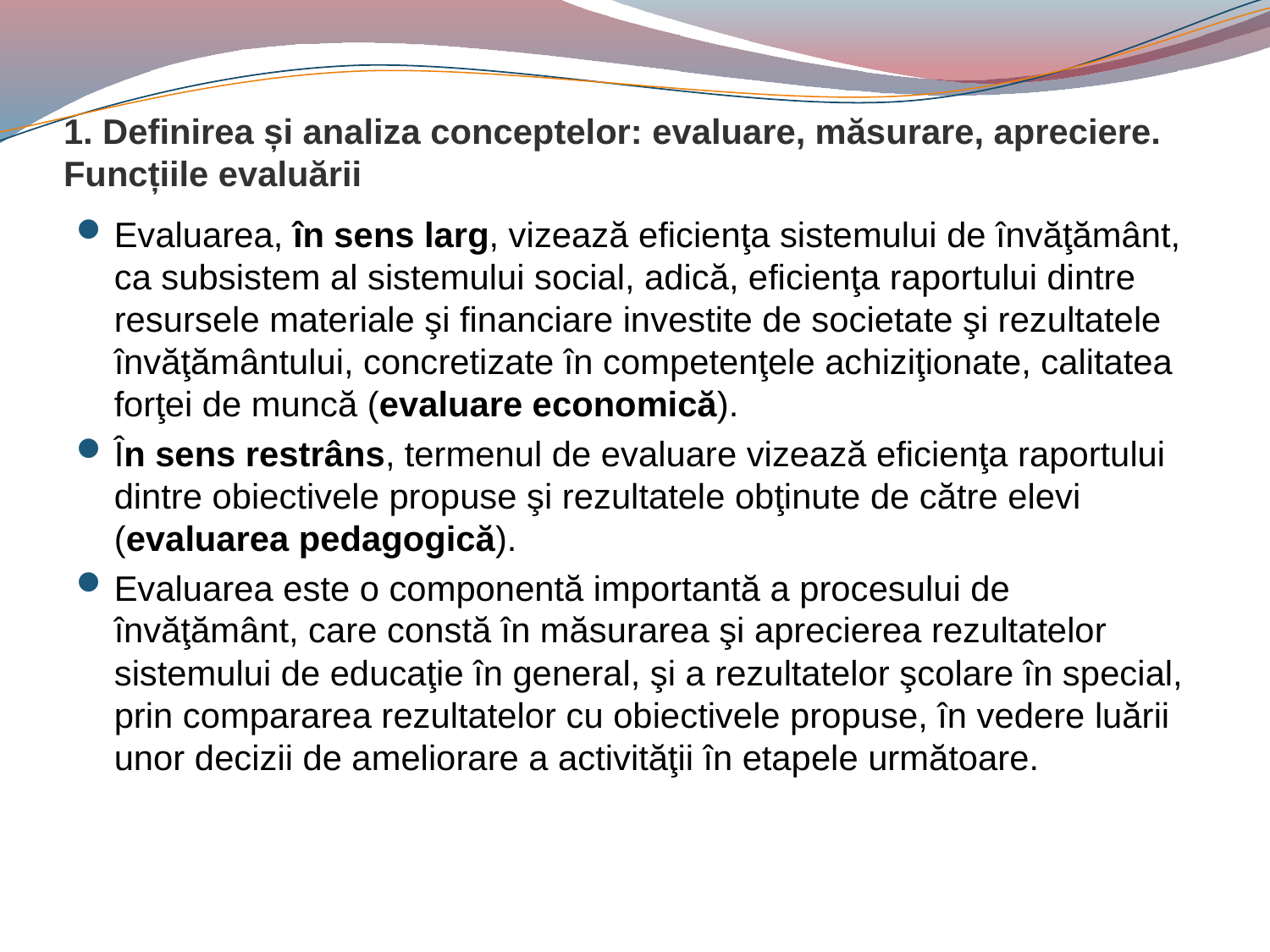

# 1. Definirea și analiza conceptelor: evaluare, măsurare, apreciere. Funcțiile evaluării
Evaluarea, în sens larg, vizează eficienţa sistemului de învăţământ, ca subsistem al sistemului social, adică, eficienţa raportului dintre resursele materiale şi financiare investite de societate şi rezultatele învăţământului, concretizate în competenţele achiziţionate, calitatea forţei de muncă (evaluare economică).
În sens restrâns, termenul de evaluare vizează eficienţa raportului dintre obiectivele propuse şi rezultatele obţinute de către elevi (evaluarea pedagogică).
Evaluarea este o componentă importantă a procesului de învăţământ, care constă în măsurarea şi aprecierea rezultatelor sistemului de educaţie în general, şi a rezultatelor şcolare în special, prin compararea rezultatelor cu obiectivele propuse, în vedere luării unor decizii de ameliorare a activităţii în etapele următoare.